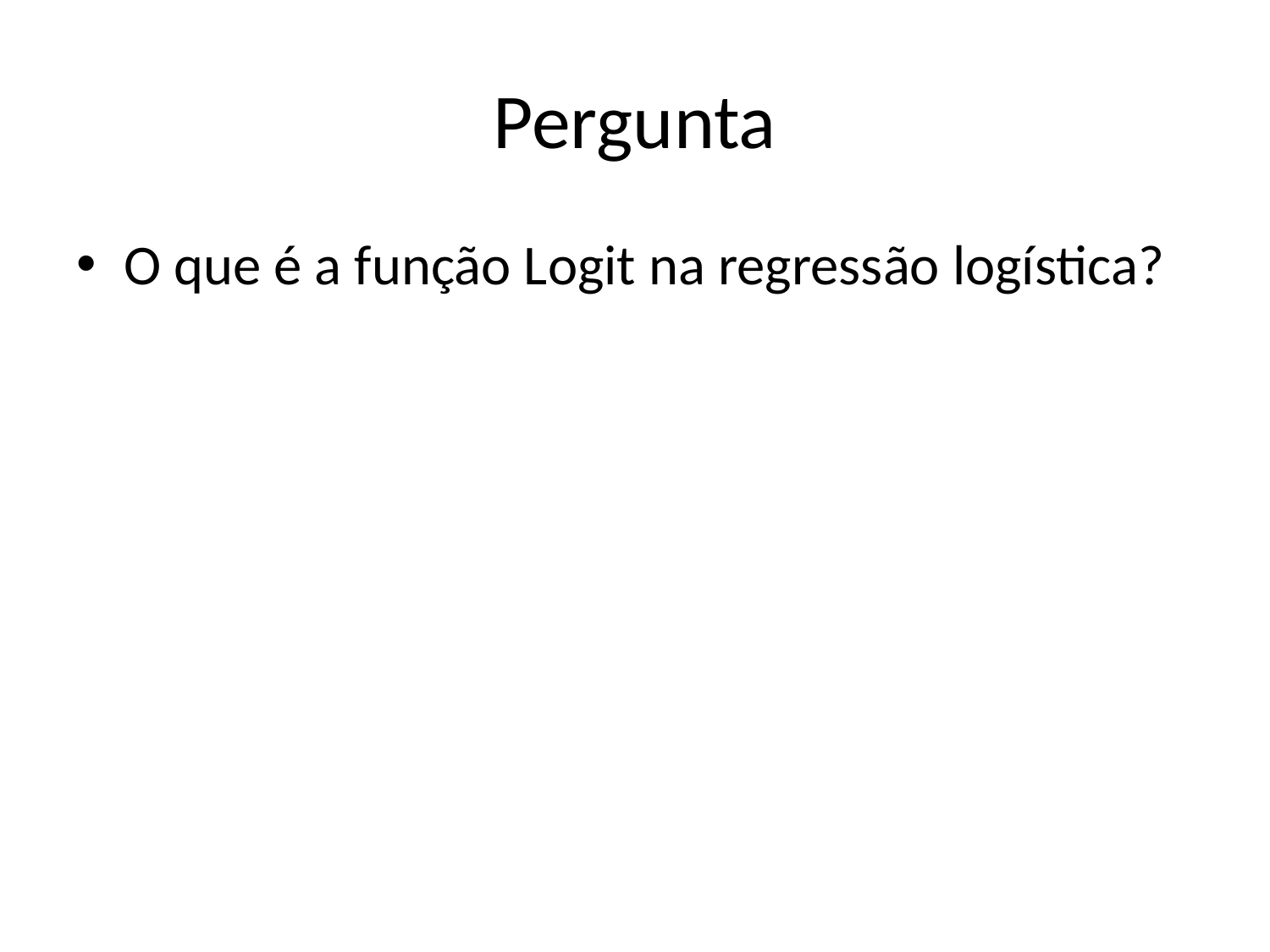

# Pergunta
O que é a função Logit na regressão logística?